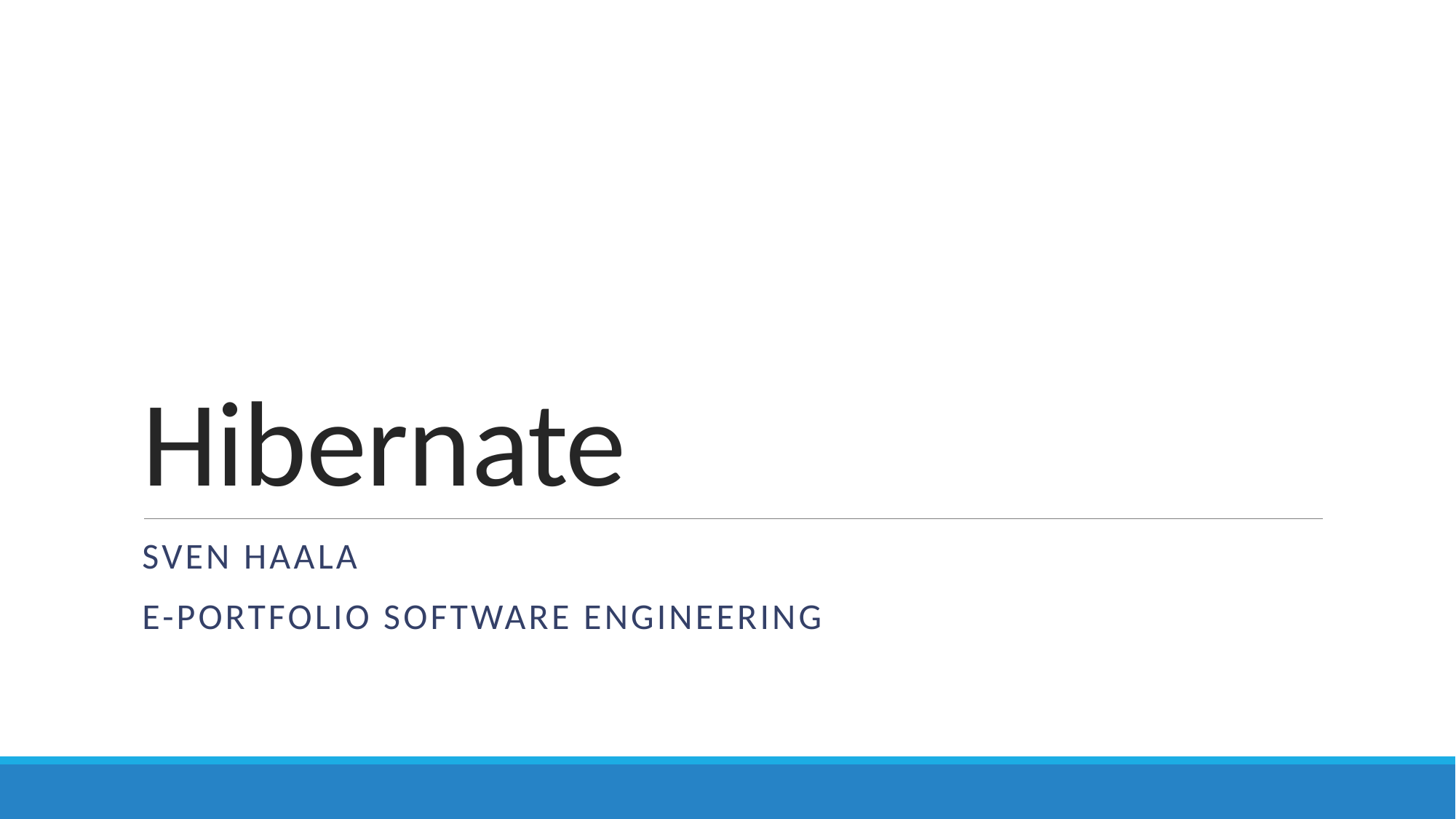

# Hibernate
Sven haala
E-portfolio software engineering